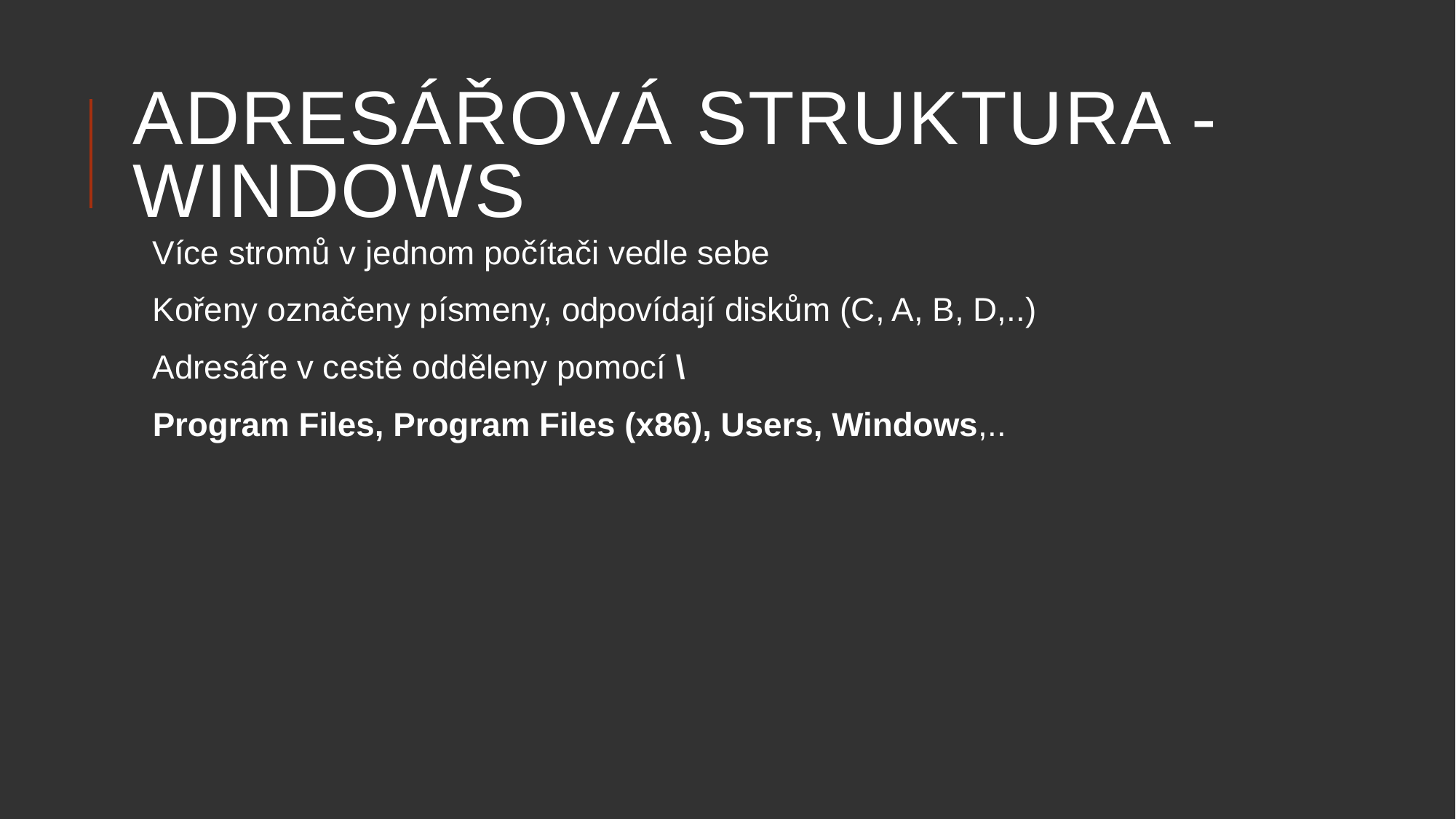

# Adresářová struktura - Windows
Více stromů v jednom počítači vedle sebe
Kořeny označeny písmeny, odpovídají diskům (C, A, B, D,..)
Adresáře v cestě odděleny pomocí \
Program Files, Program Files (x86), Users, Windows,..